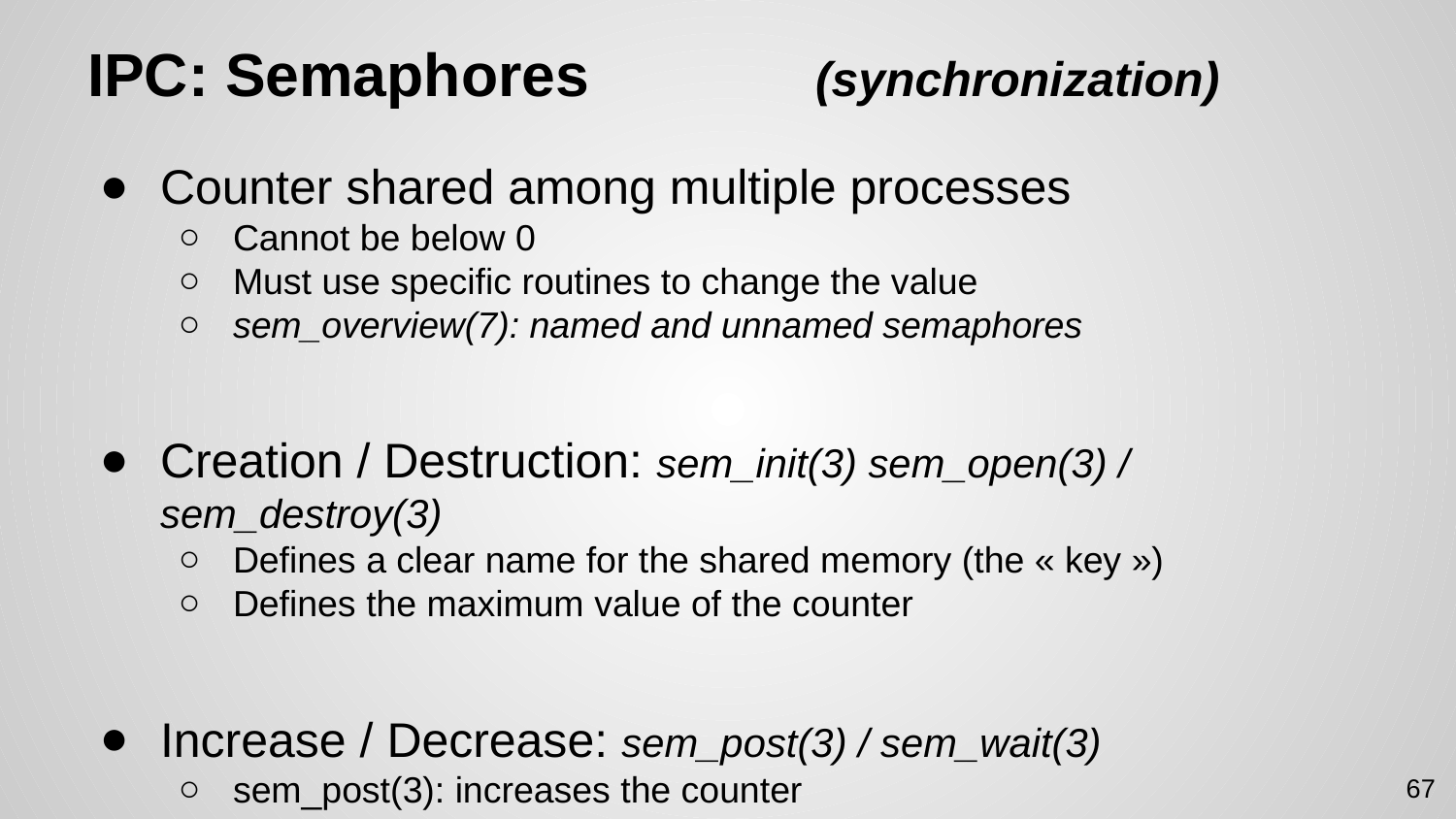

# IPC: Semaphores		(synchronization)
Counter shared among multiple processes
Cannot be below 0
Must use specific routines to change the value
sem_overview(7): named and unnamed semaphores

Creation / Destruction: sem_init(3) sem_open(3) / sem_destroy(3)
Defines a clear name for the shared memory (the « key »)
Defines the maximum value of the counter

Increase / Decrease: sem_post(3) / sem_wait(3)
sem_post(3): increases the counter
sem_wait(3): decrements the counter OR waits until it can be decreased

67